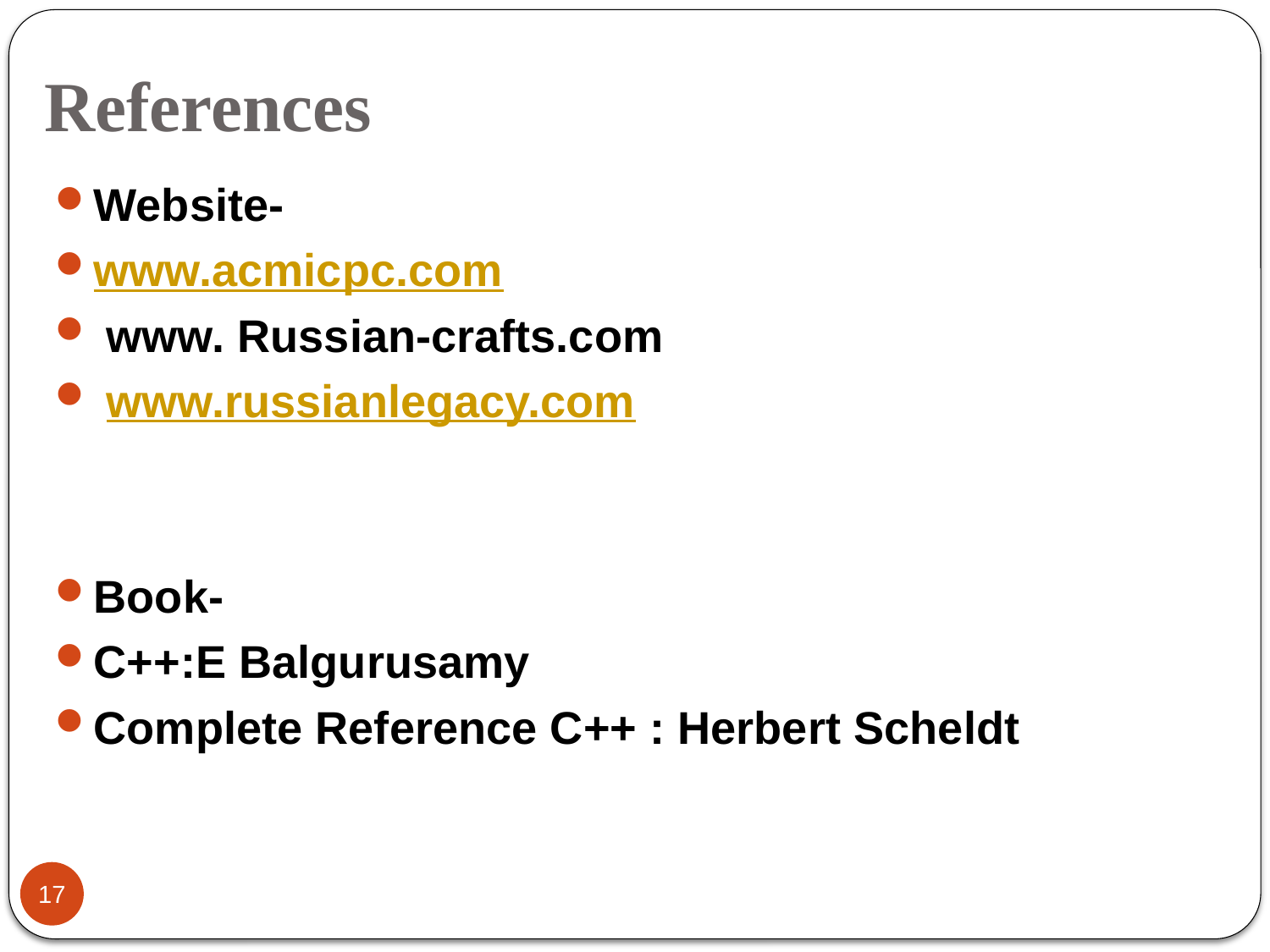

# References
Website-
www.acmicpc.com
 www. Russian-crafts.com
 www.russianlegacy.com

Book-
C++:E Balgurusamy
Complete Reference C++ : Herbert Scheldt

17